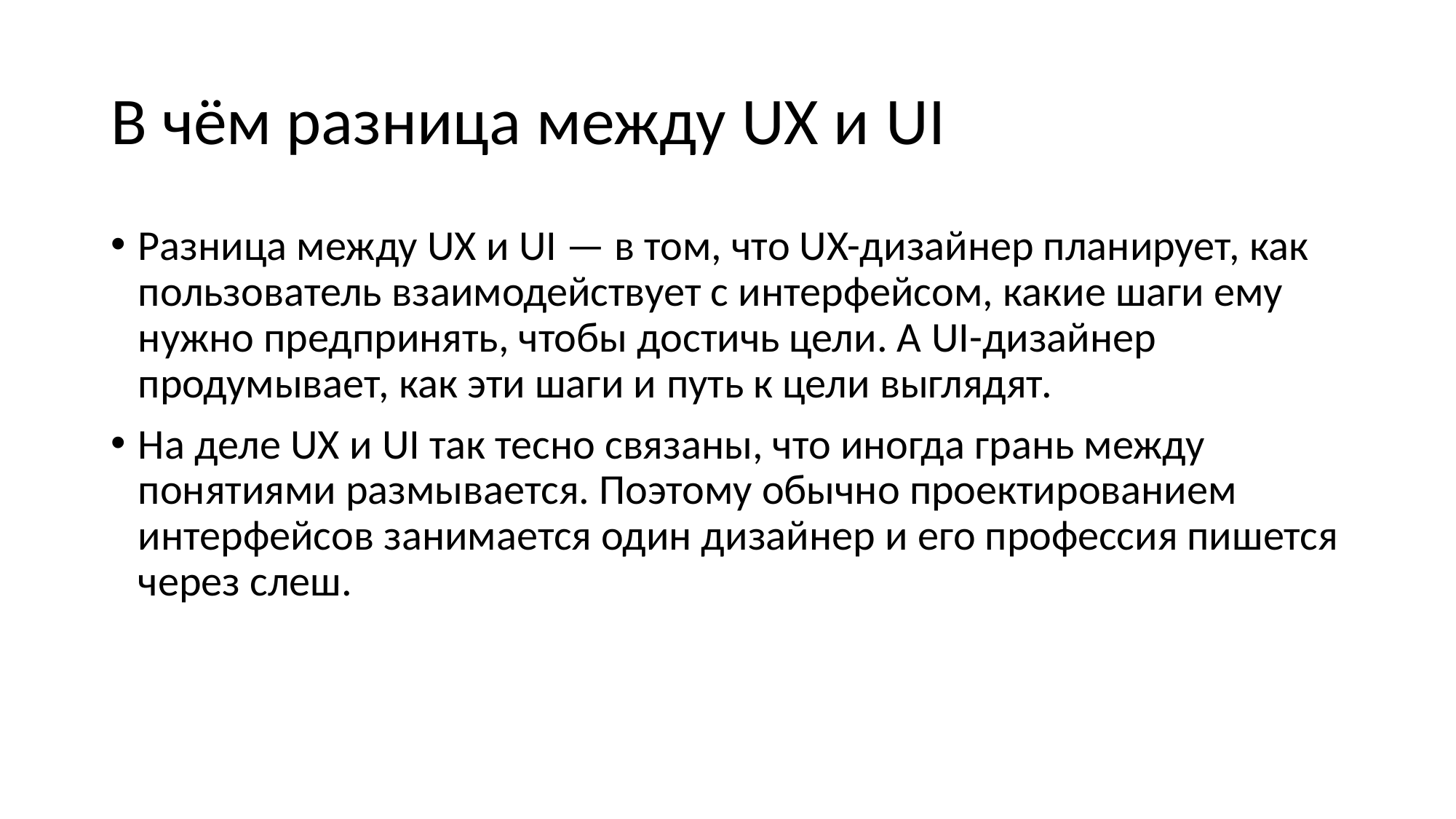

# В чём разница между UX и UI
Разница между UX и UI — в том, что UX-дизайнер планирует, как пользователь взаимодействует с интерфейсом, какие шаги ему нужно предпринять, чтобы достичь цели. А UI-дизайнер продумывает, как эти шаги и путь к цели выглядят.
На деле UX и UI так тесно связаны, что иногда грань между понятиями размывается. Поэтому обычно проектированием интерфейсов занимается один дизайнер и его профессия пишется через слеш.